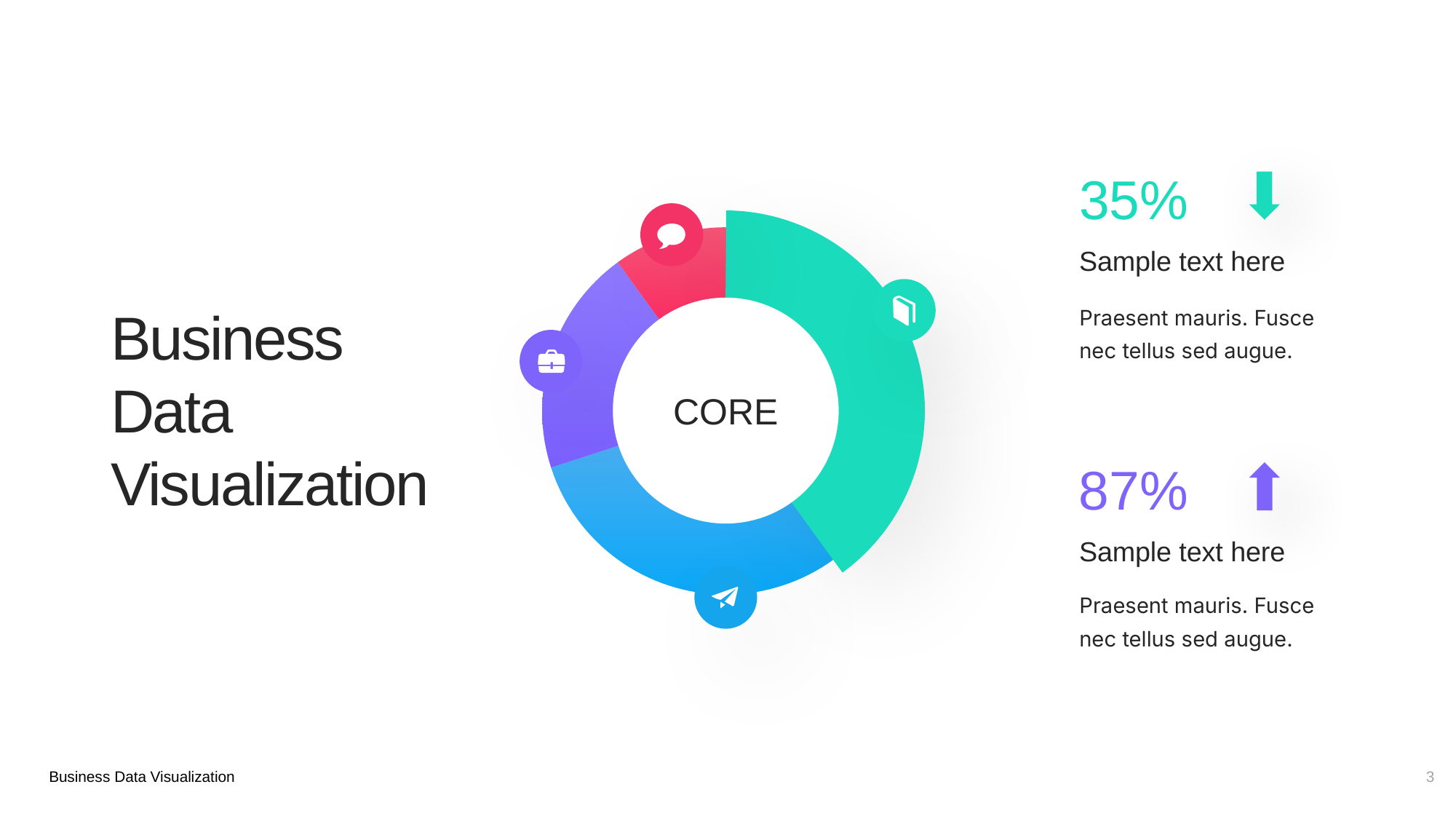

35%

### Chart

| Category | Sales |
|---|---|
| 1st Qtr | 40.0 |
| 2nd Qtr | 30.0 |
| 3rd Qtr | 20.0 |
| 4th Qtr | 10.0 |
Sample text here

Praesent mauris. Fusce nec tellus sed augue.
Business Data Visualization
CORE

87%

Sample text here

Praesent mauris. Fusce nec tellus sed augue.